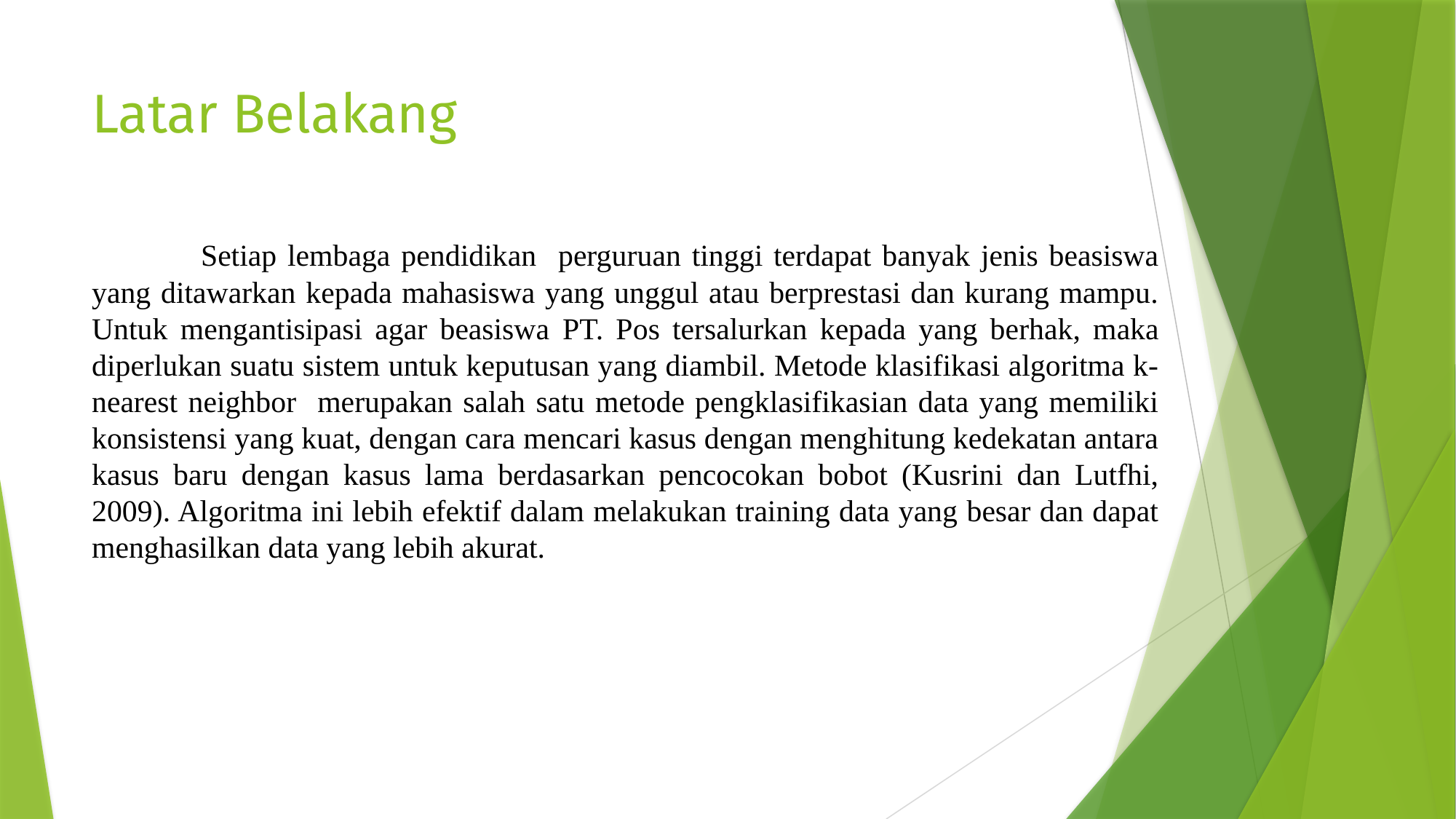

# Latar Belakang
	Setiap lembaga pendidikan  perguruan tinggi terdapat banyak jenis beasiswa yang ditawarkan kepada mahasiswa yang unggul atau berprestasi dan kurang mampu. Untuk mengantisipasi agar beasiswa PT. Pos tersalurkan kepada yang berhak, maka diperlukan suatu sistem untuk keputusan yang diambil. Metode klasifikasi algoritma k-nearest neighbor  merupakan salah satu metode pengklasifikasian data yang memiliki konsistensi yang kuat, dengan cara mencari kasus dengan menghitung kedekatan antara kasus baru dengan kasus lama berdasarkan pencocokan bobot (Kusrini dan Lutfhi, 2009). Algoritma ini lebih efektif dalam melakukan training data yang besar dan dapat menghasilkan data yang lebih akurat.